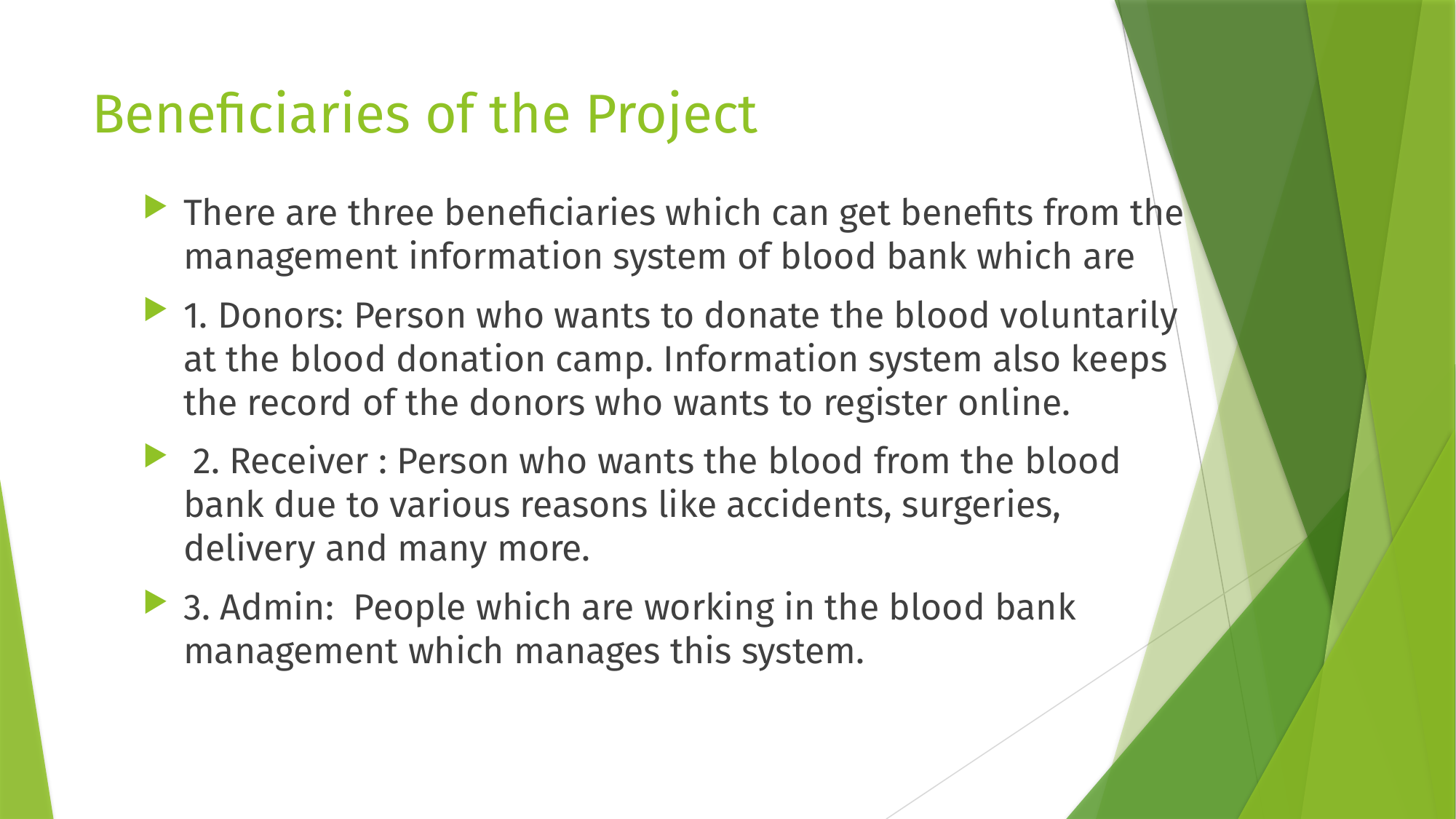

# Beneficiaries of the Project
There are three beneficiaries which can get benefits from the management information system of blood bank which are
1. Donors: Person who wants to donate the blood voluntarily at the blood donation camp. Information system also keeps the record of the donors who wants to register online.
 2. Receiver : Person who wants the blood from the blood bank due to various reasons like accidents, surgeries, delivery and many more.
3. Admin:  People which are working in the blood bank management which manages this system.